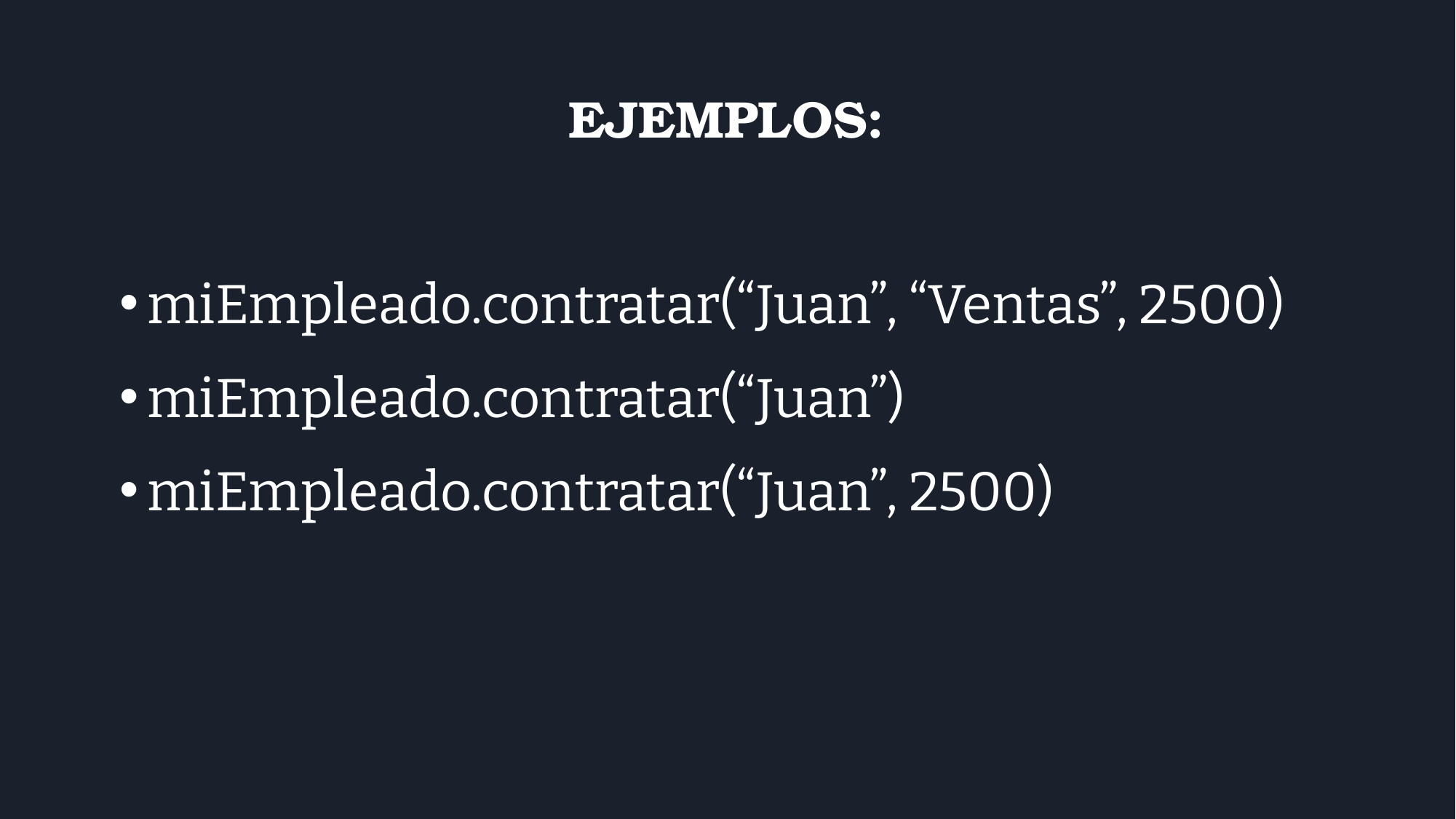

# EJEMPLOS:
miEmpleado.contratar(“Juan”, “Ventas”, 2500)
miEmpleado.contratar(“Juan”)
miEmpleado.contratar(“Juan”, 2500)